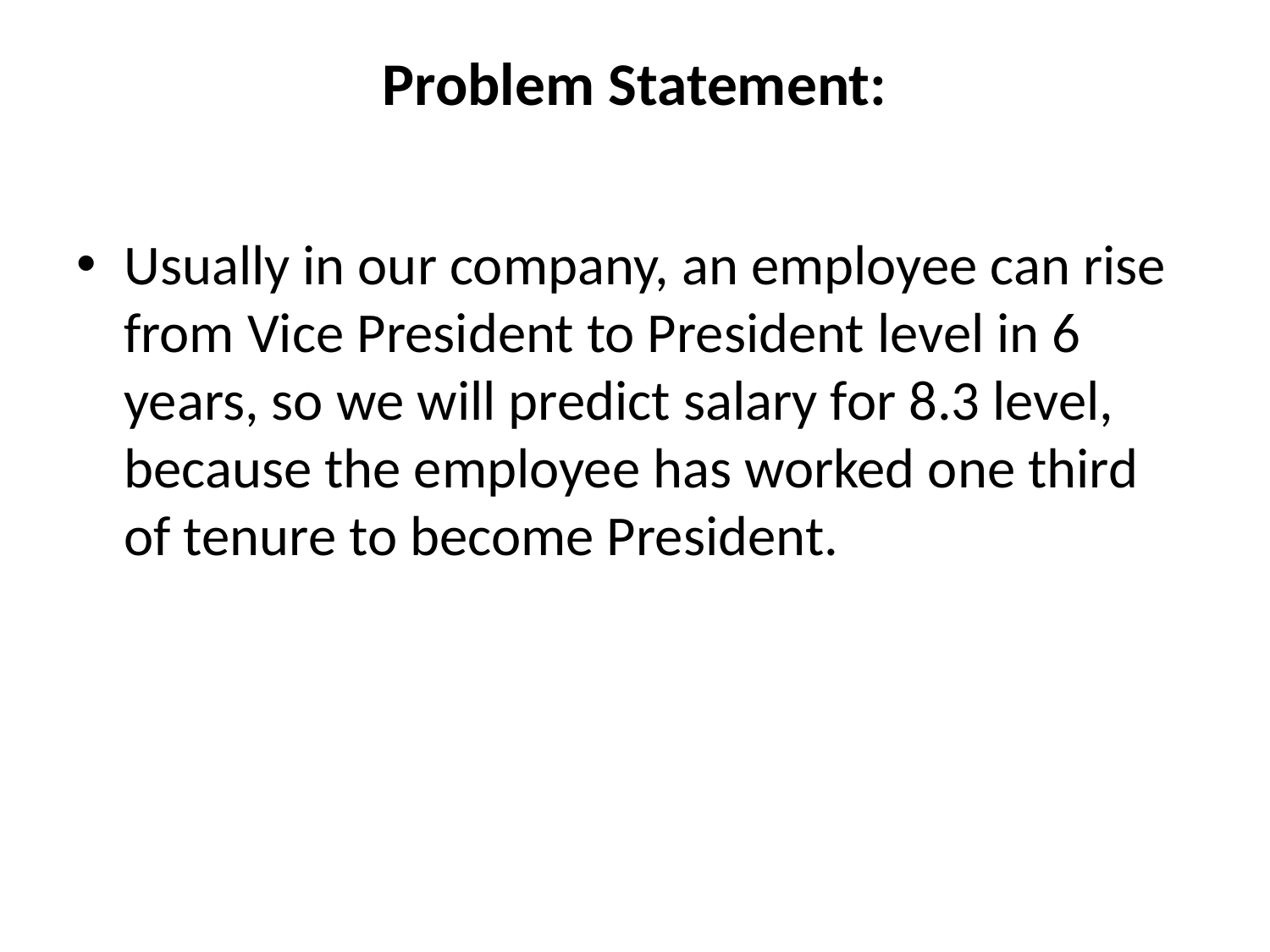

# Problem Statement:
Usually in our company, an employee can rise from Vice President to President level in 6 years, so we will predict salary for 8.3 level, because the employee has worked one third of tenure to become President.